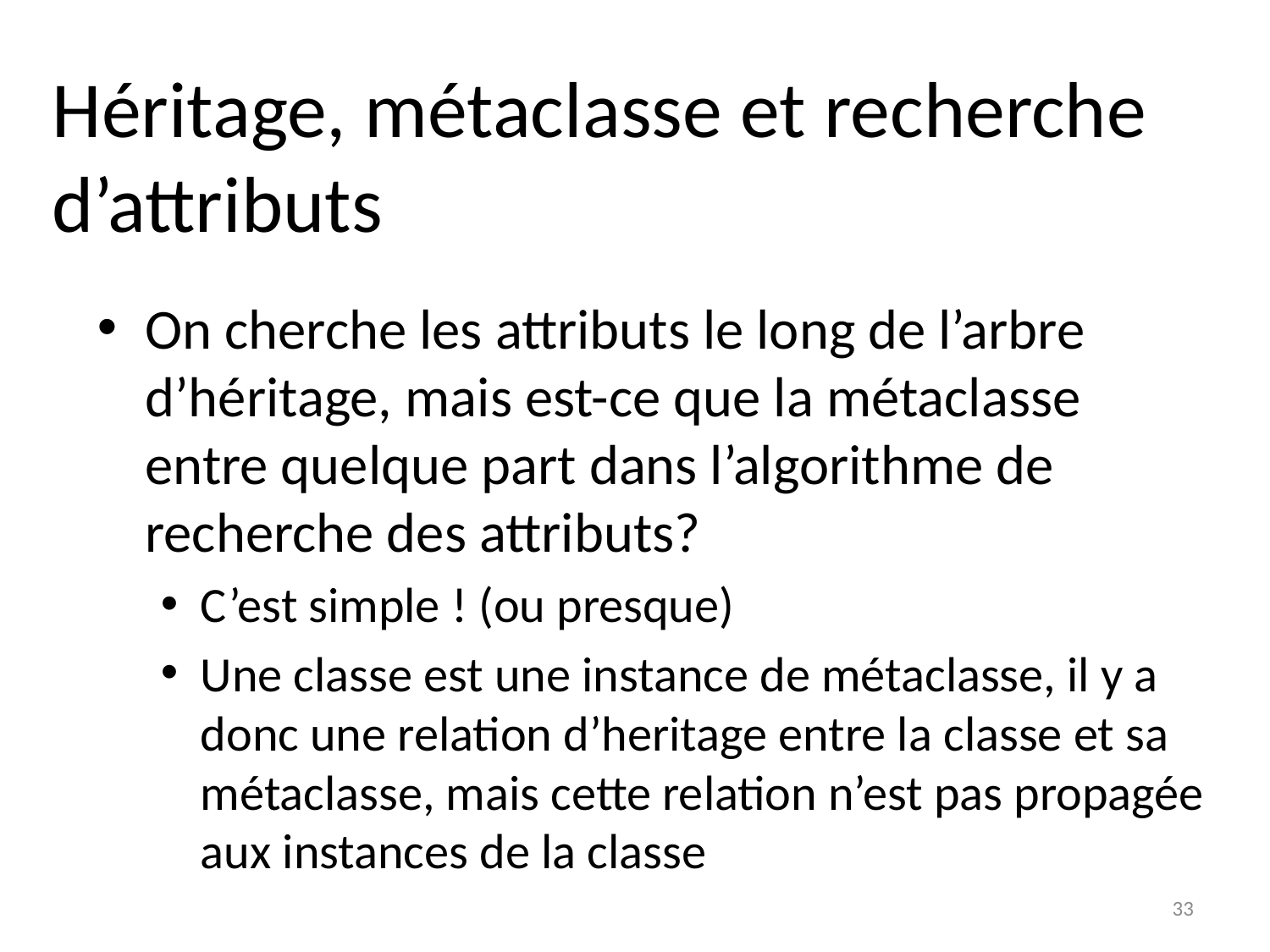

Héritage, métaclasse et recherche d’attributs
On cherche les attributs le long de l’arbre d’héritage, mais est-ce que la métaclasse entre quelque part dans l’algorithme de recherche des attributs?
C’est simple ! (ou presque)
Une classe est une instance de métaclasse, il y a donc une relation d’heritage entre la classe et sa métaclasse, mais cette relation n’est pas propagée aux instances de la classe
33